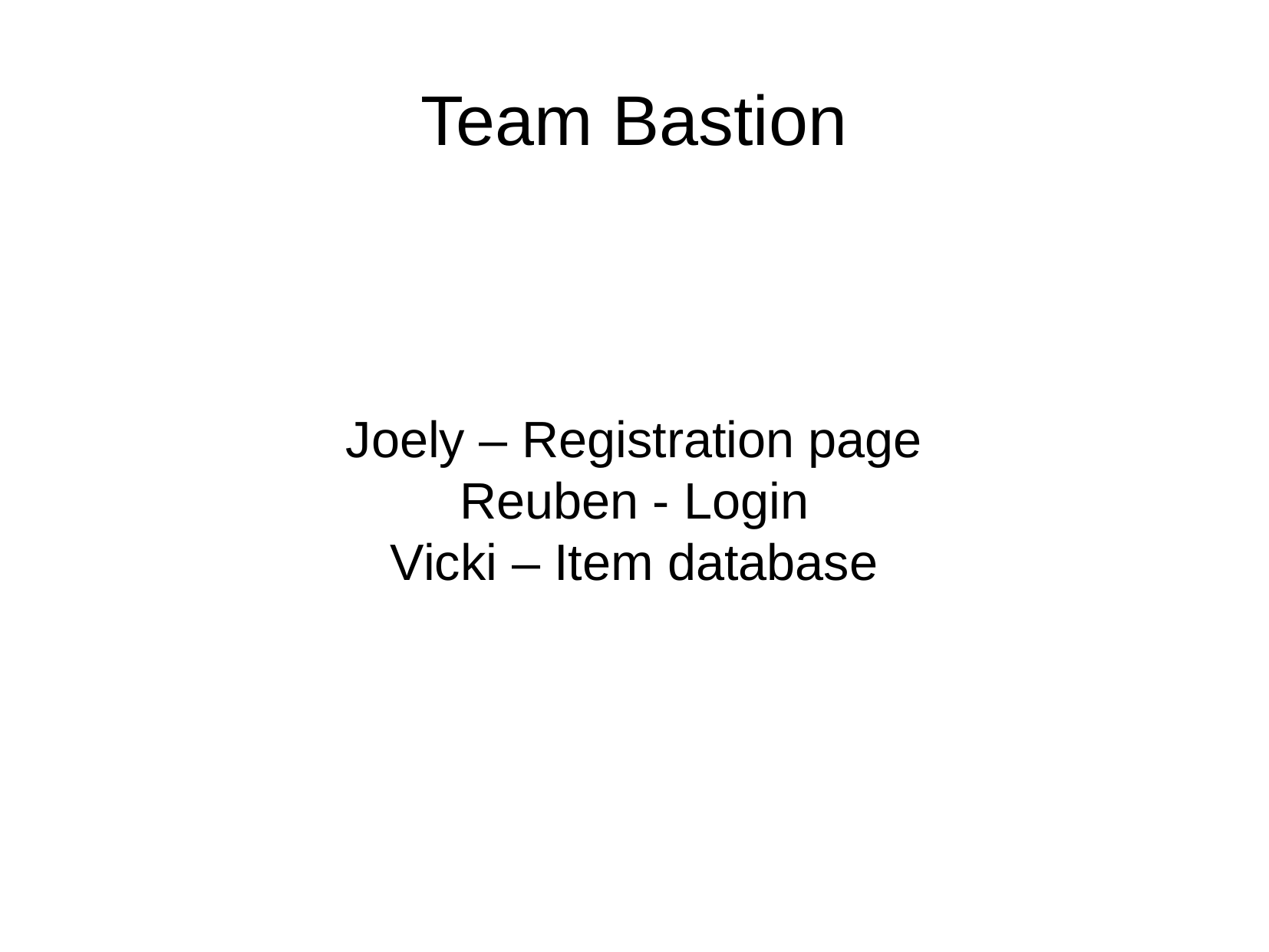

Team Bastion
Joely – Registration page
Reuben - Login
Vicki – Item database